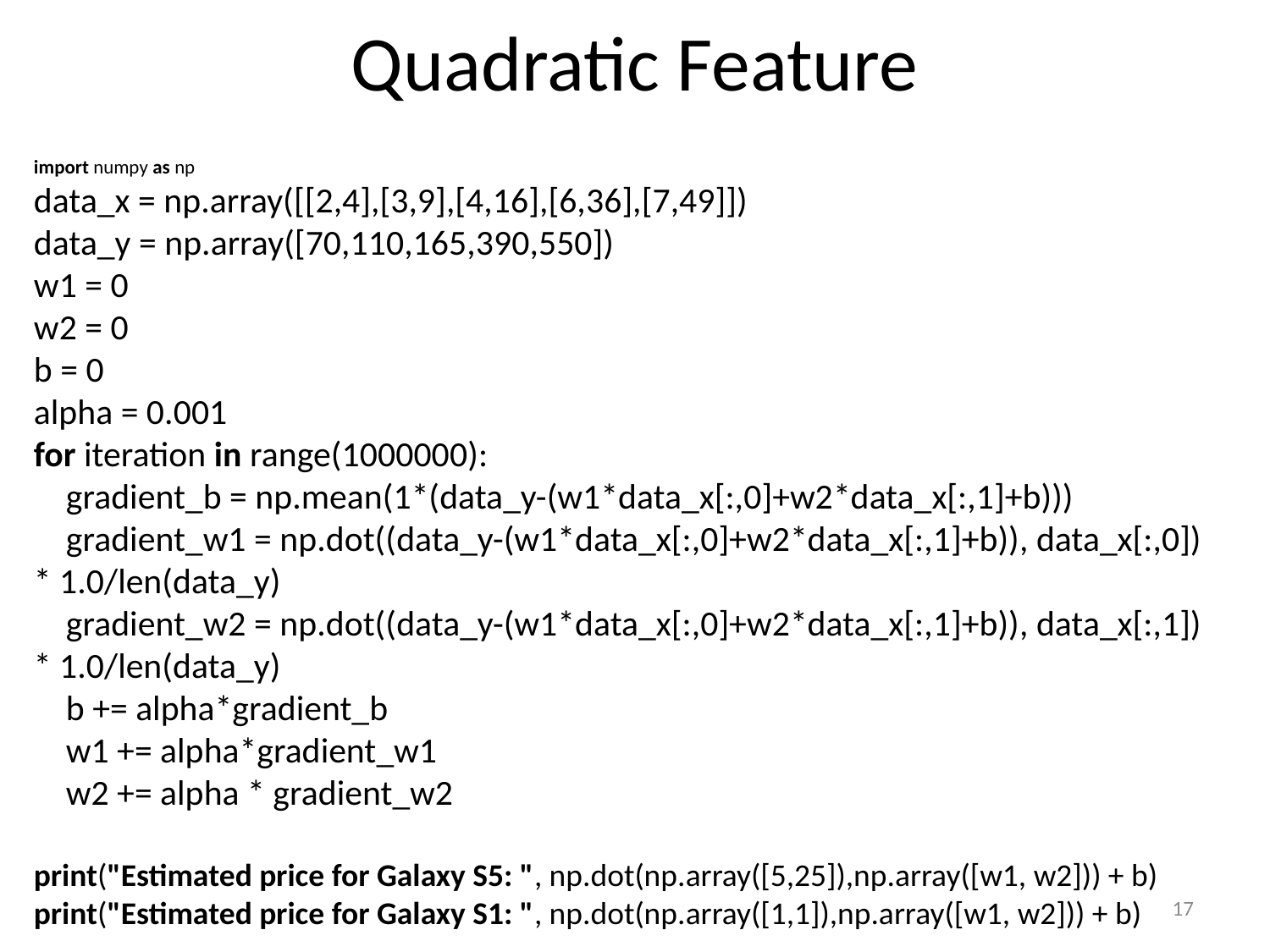

# Quadratic Feature
import numpy as np
data_x = np.array([[2,4],[3,9],[4,16],[6,36],[7,49]])
data_y = np.array([70,110,165,390,550])
w1 = 0
w2 = 0
b = 0
alpha = 0.001
for iteration in range(1000000):
    gradient_b = np.mean(1*(data_y-(w1*data_x[:,0]+w2*data_x[:,1]+b)))
    gradient_w1 = np.dot((data_y-(w1*data_x[:,0]+w2*data_x[:,1]+b)), data_x[:,0]) * 1.0/len(data_y)
    gradient_w2 = np.dot((data_y-(w1*data_x[:,0]+w2*data_x[:,1]+b)), data_x[:,1]) * 1.0/len(data_y)
    b += alpha*gradient_b
    w1 += alpha*gradient_w1
    w2 += alpha * gradient_w2
print("Estimated price for Galaxy S5: ", np.dot(np.array([5,25]),np.array([w1, w2])) + b)
print("Estimated price for Galaxy S1: ", np.dot(np.array([1,1]),np.array([w1, w2])) + b)
17